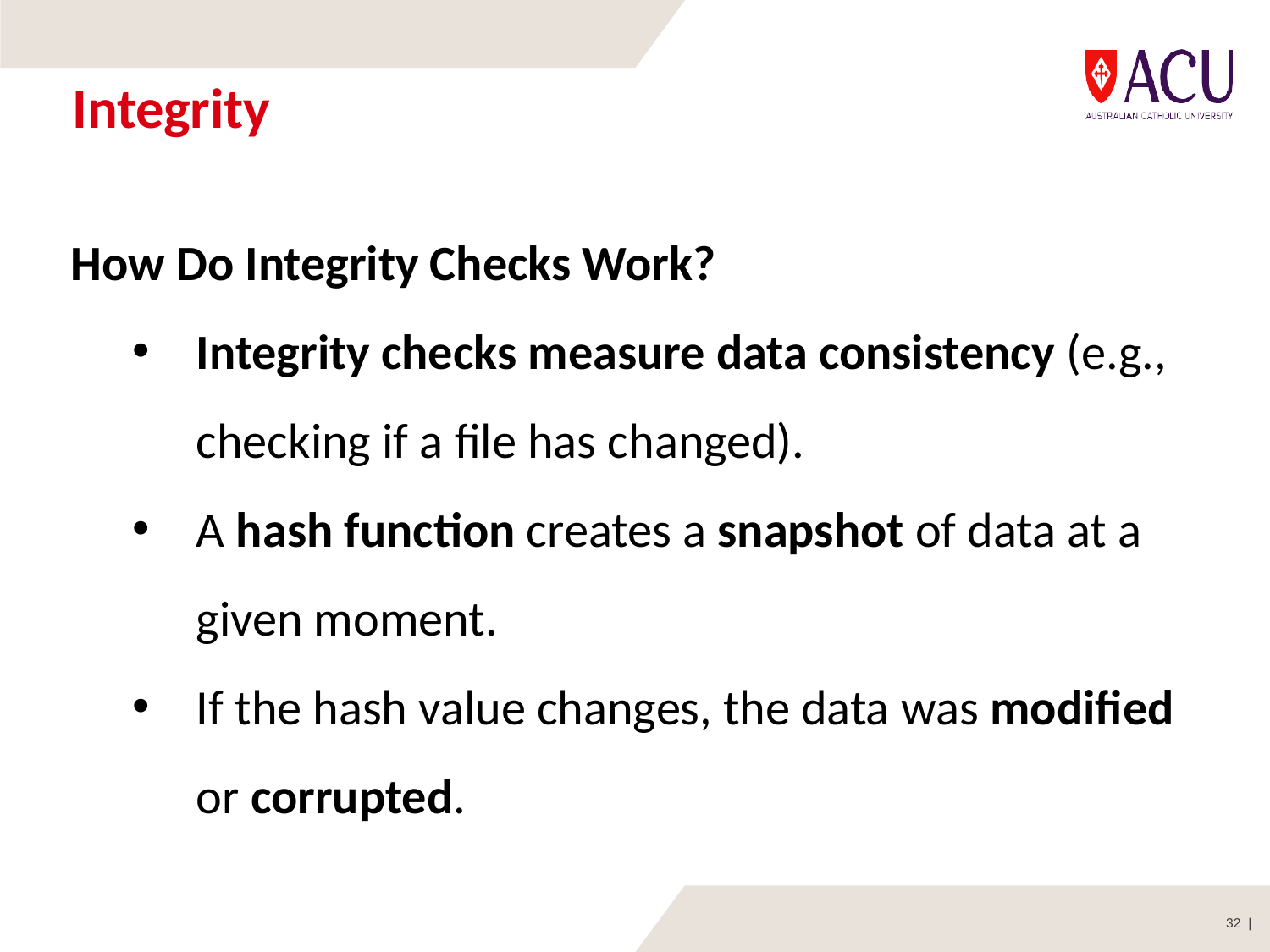

# Integrity
How Do Integrity Checks Work?
Integrity checks measure data consistency (e.g., checking if a file has changed).
A hash function creates a snapshot of data at a given moment.
If the hash value changes, the data was modified or corrupted.
32 |